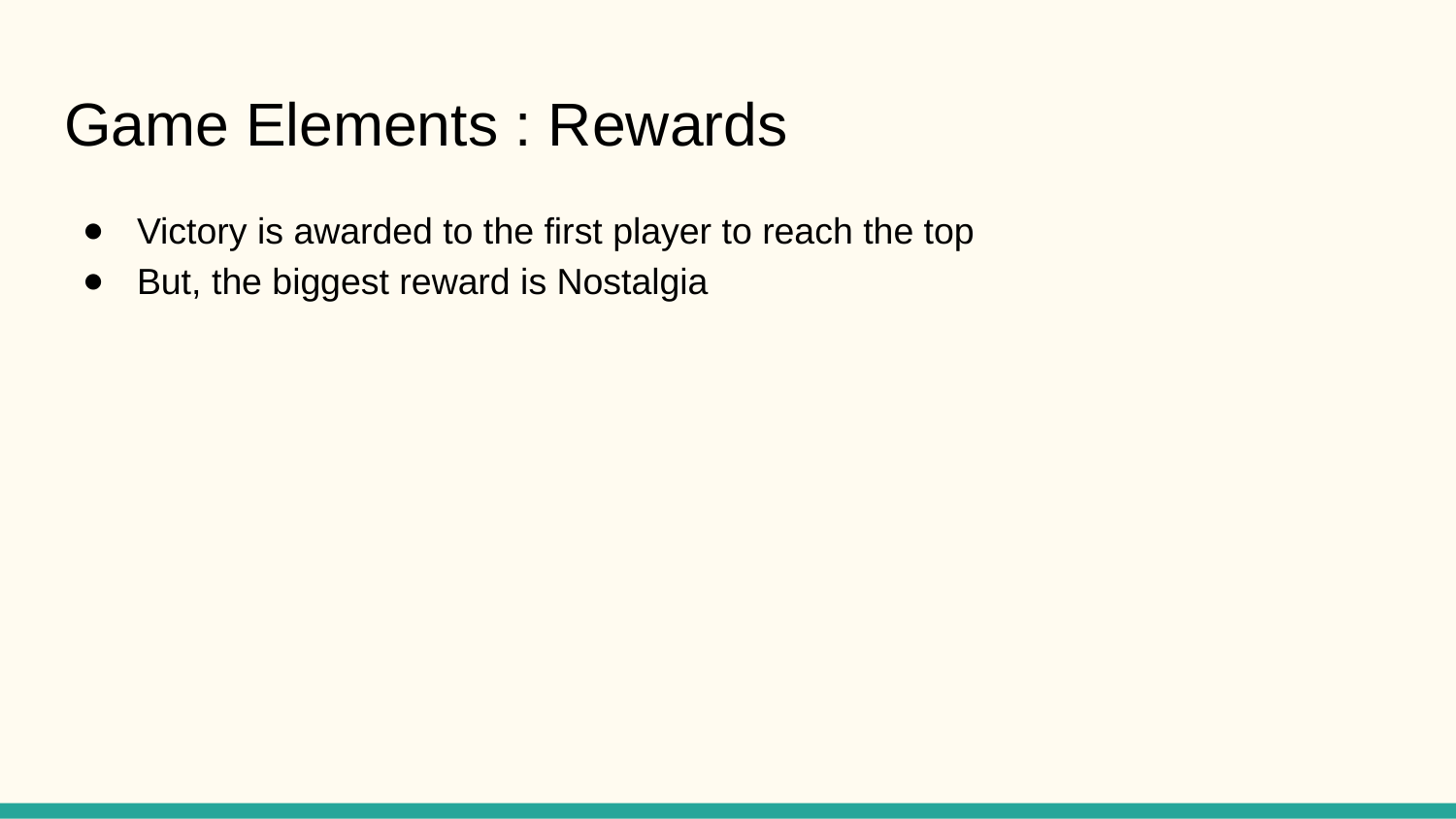

# Game Elements : Rewards
Victory is awarded to the first player to reach the top
But, the biggest reward is Nostalgia